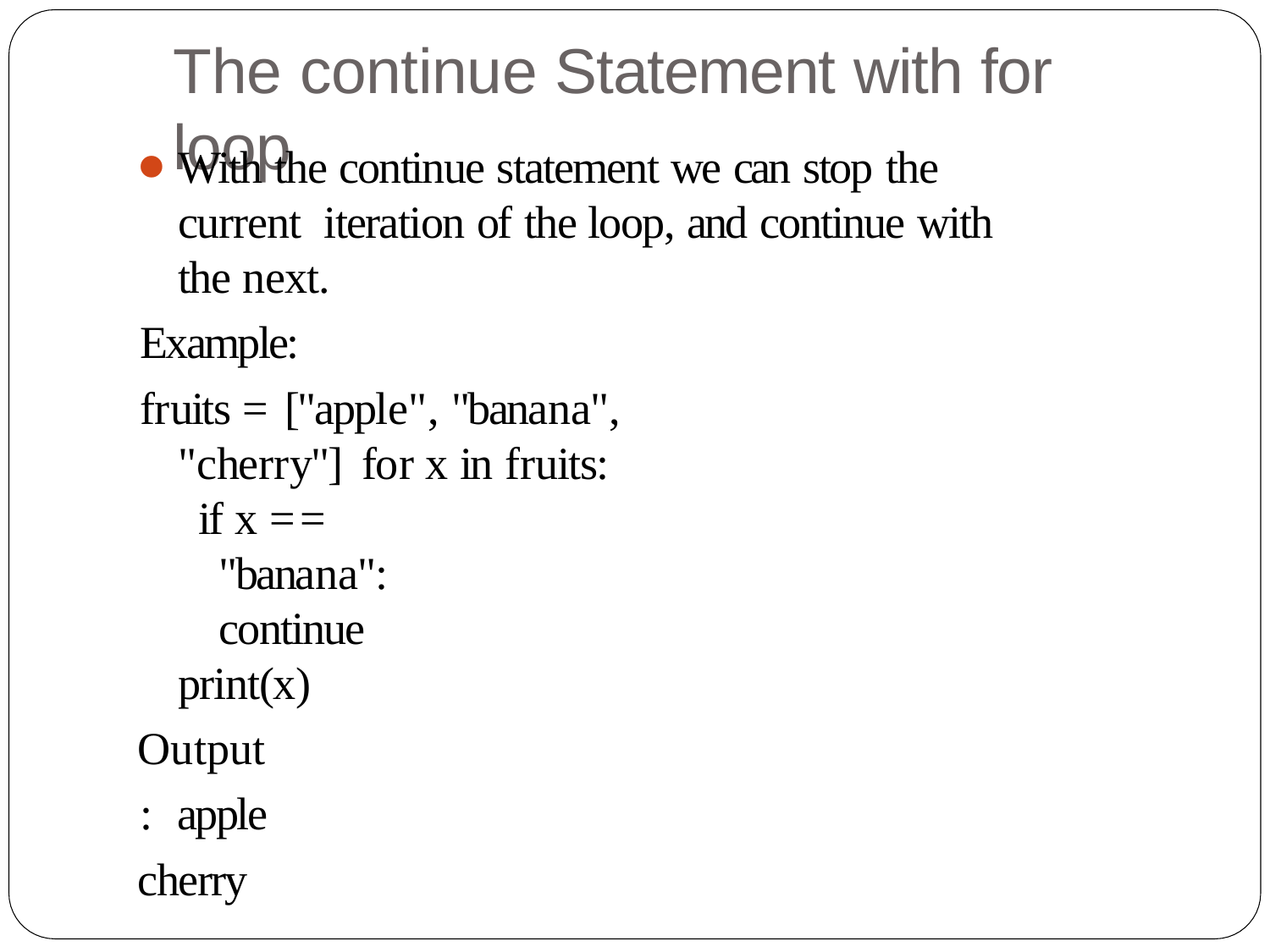

# The continue Statement with for loop
With the continue statement we can stop the current  iteration of the loop, and continue with the next.
Example:
fruits = ["apple", "banana", "cherry"]  for x in fruits:
if x == "banana":  continue
print(x)
Output:  apple
cherry